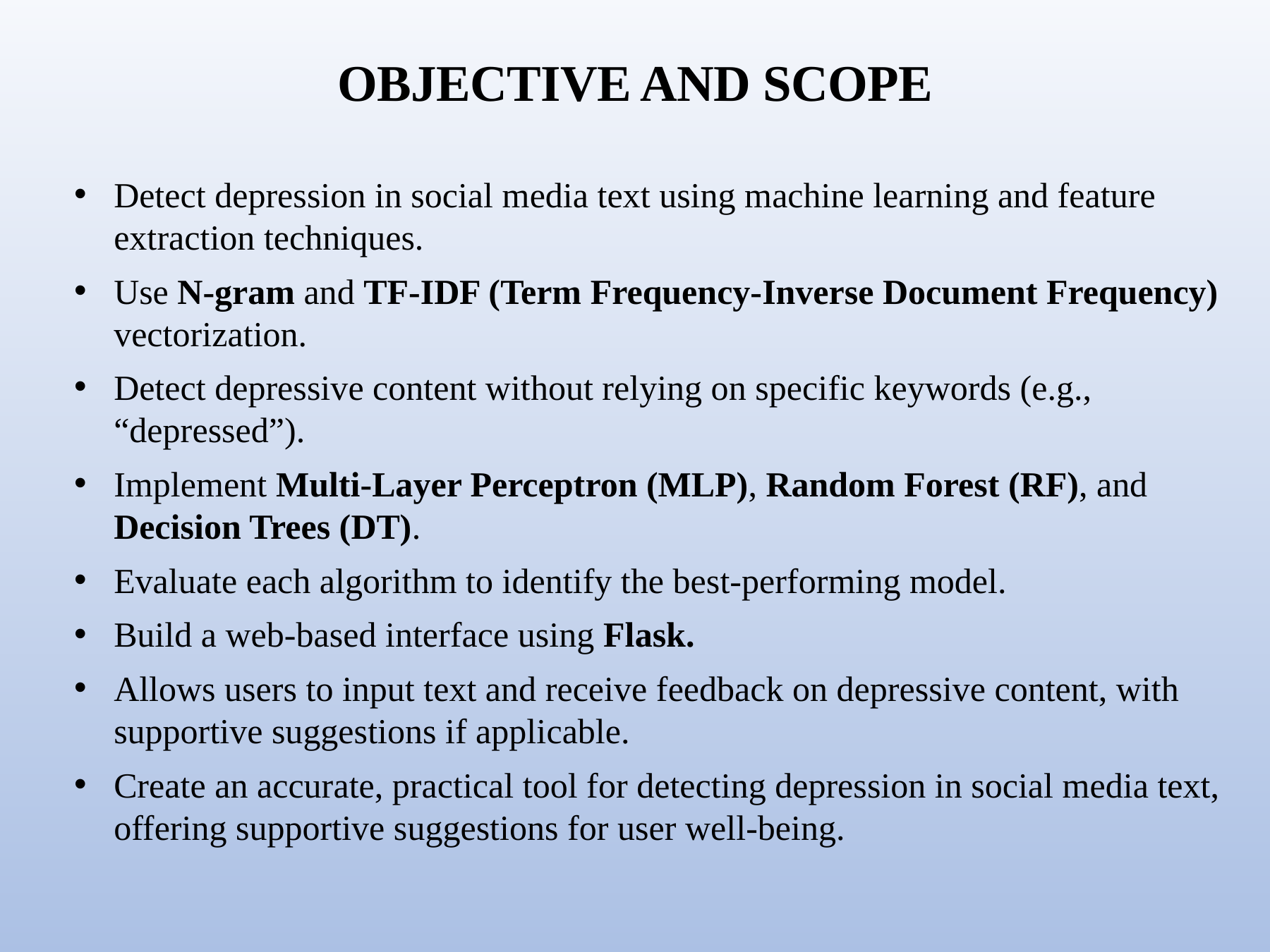

OBJECTIVE AND SCOPE

Detect depression in social media text using machine learning and feature extraction techniques.
Use N-gram and TF-IDF (Term Frequency-Inverse Document Frequency) vectorization.
Detect depressive content without relying on specific keywords (e.g., “depressed”).
Implement Multi-Layer Perceptron (MLP), Random Forest (RF), and Decision Trees (DT).
Evaluate each algorithm to identify the best-performing model.
Build a web-based interface using Flask.
Allows users to input text and receive feedback on depressive content, with supportive suggestions if applicable.
Create an accurate, practical tool for detecting depression in social media text, offering supportive suggestions for user well-being.